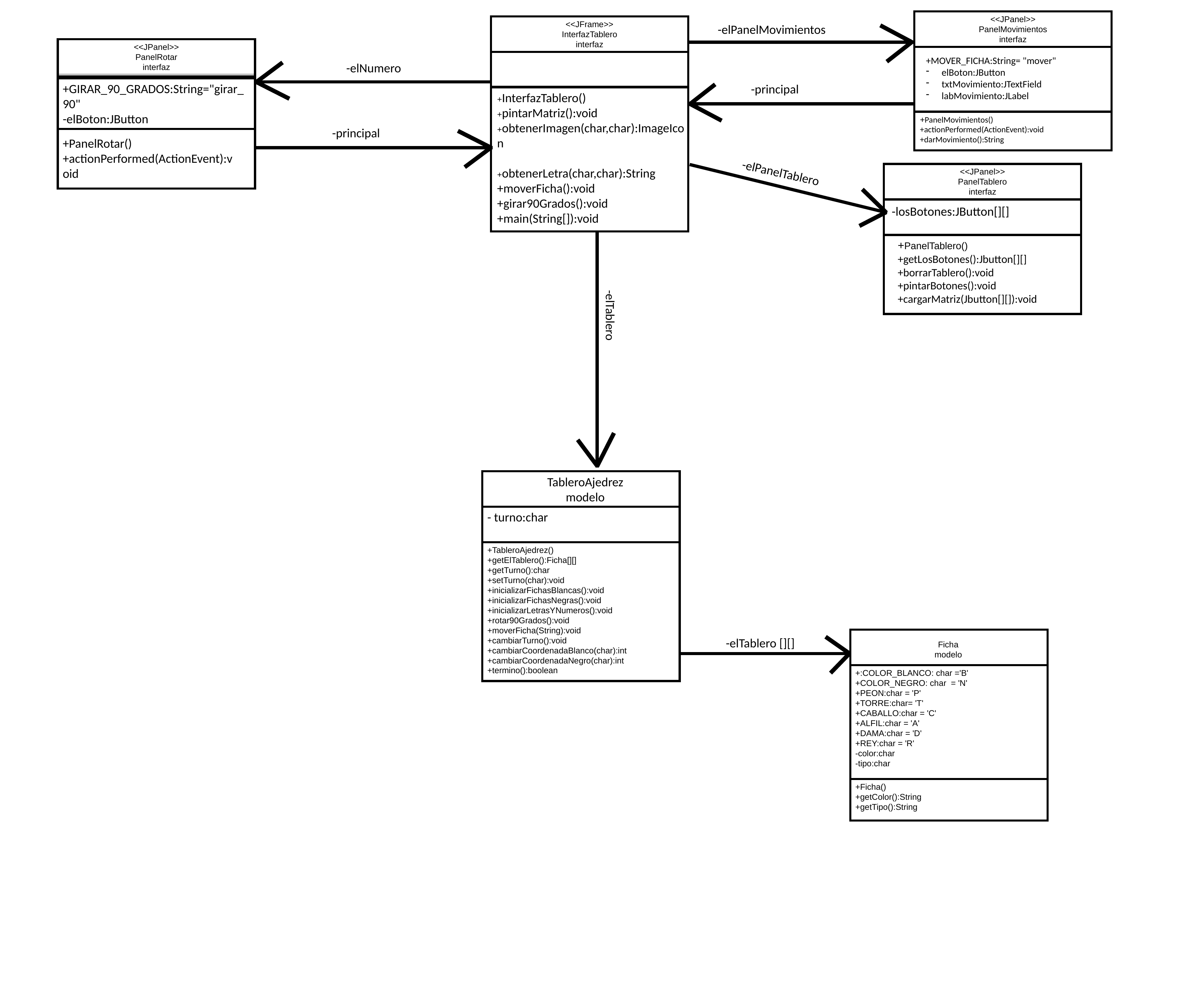

<<JPanel>>
PanelMovimientos
interfaz

<<JFrame>>
InterfazTablero
interfaz
-elPanelMovimientos

<<JPanel>>
PanelRotar
interfaz

+MOVER_FICHA:String= "mover"
elBoton:JButton
txtMovimiento:JTextField
labMovimiento:JLabel
-elNumero

+GIRAR_90_GRADOS:String="girar_90"
-elBoton:JButton
-principal

+InterfazTablero()
+pintarMatriz():void
+obtenerImagen(char,char):ImageIcon

+obtenerLetra(char,char):String
+moverFicha():void
+girar90Grados():void
+main(String[]):void

+PanelMovimientos()
+actionPerformed(ActionEvent):void
+darMovimiento():String

-principal

+PanelRotar()
+actionPerformed(ActionEvent):void

<<JPanel>>
PanelTablero
interfaz
-elPanelTablero

-losBotones:JButton[][]

+PanelTablero()
+getLosBotones():Jbutton[][]
+borrarTablero():void
+pintarBotones():void
+cargarMatriz(Jbutton[][]):void

-elTablero

TableroAjedrez
modelo

- turno:char

+TableroAjedrez()
+getElTablero():Ficha[][]
+getTurno():char
+setTurno(char):void
+inicializarFichasBlancas():void
+inicializarFichasNegras():void
+inicializarLetrasYNumeros():void
+rotar90Grados():void
+moverFicha(String):void
+cambiarTurno():void
+cambiarCoordenadaBlanco(char):int
+cambiarCoordenadaNegro(char):int
+termino():boolean

Ficha
modelo
-elTablero [][]

+:COLOR_BLANCO: char ='B'
+COLOR_NEGRO: char  = 'N'
+PEON:char = 'P'
+TORRE:char= 'T'
+CABALLO:char = 'C'
+ALFIL:char = 'A'
+DAMA:char = 'D'
+REY:char = 'R'
-color:char
-tipo:char

+Ficha()
+getColor():String
+getTipo():String